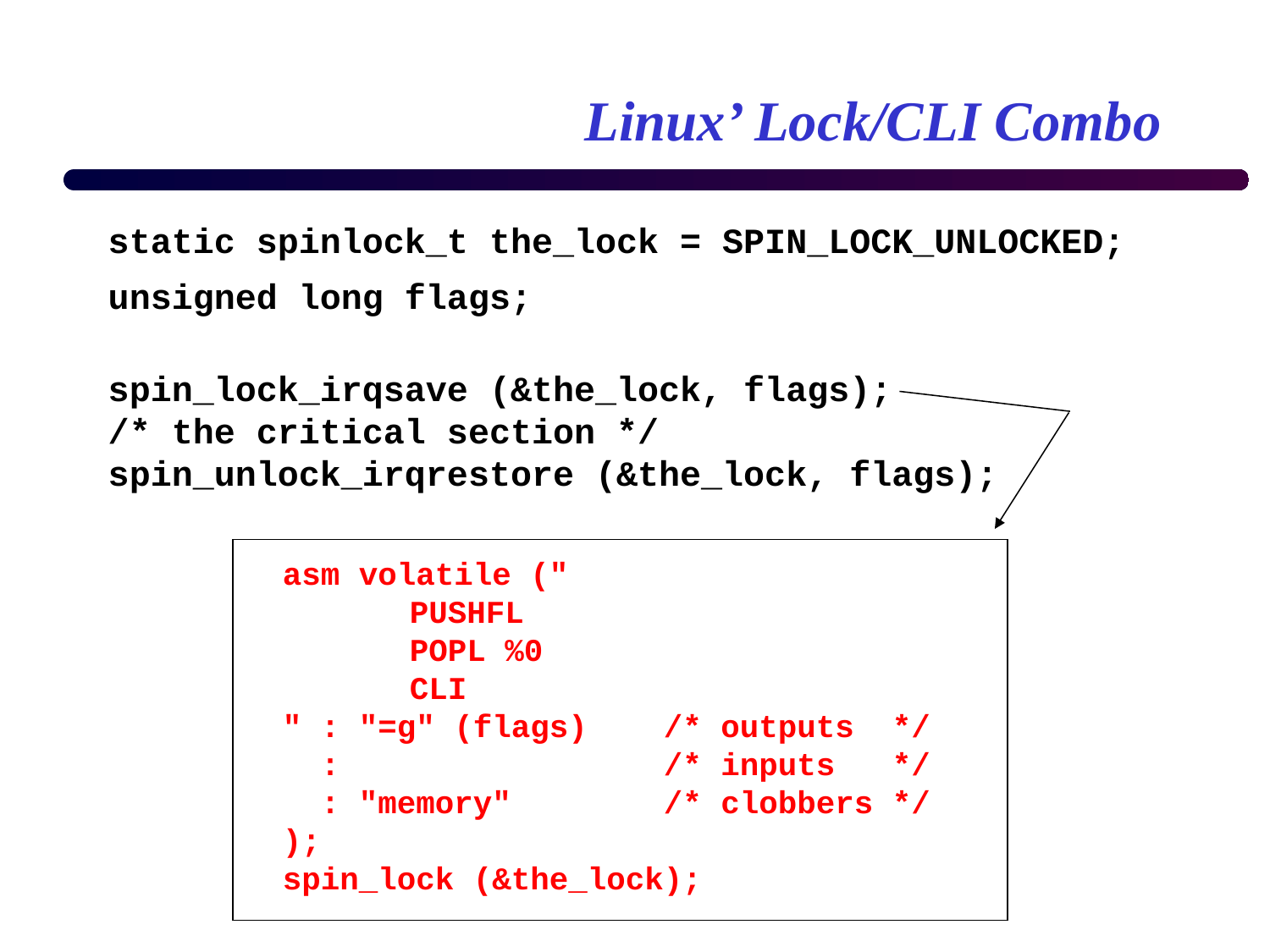

# Linux’ Lock/CLI Combo
static spinlock_t the_lock = SPIN_LOCK_UNLOCKED;
unsigned long flags;

spin_lock_irqsave (&the_lock, flags);
/* the critical section */
spin_unlock_irqrestore (&the_lock, flags);

		asm volatile ("
			PUSHFL
			POPL %0
			CLI
		" : "=g" (flags)    /* outputs  */
		  :                 /* inputs   */
		  : "memory"        /* clobbers */
		);
		spin_lock (&the_lock);